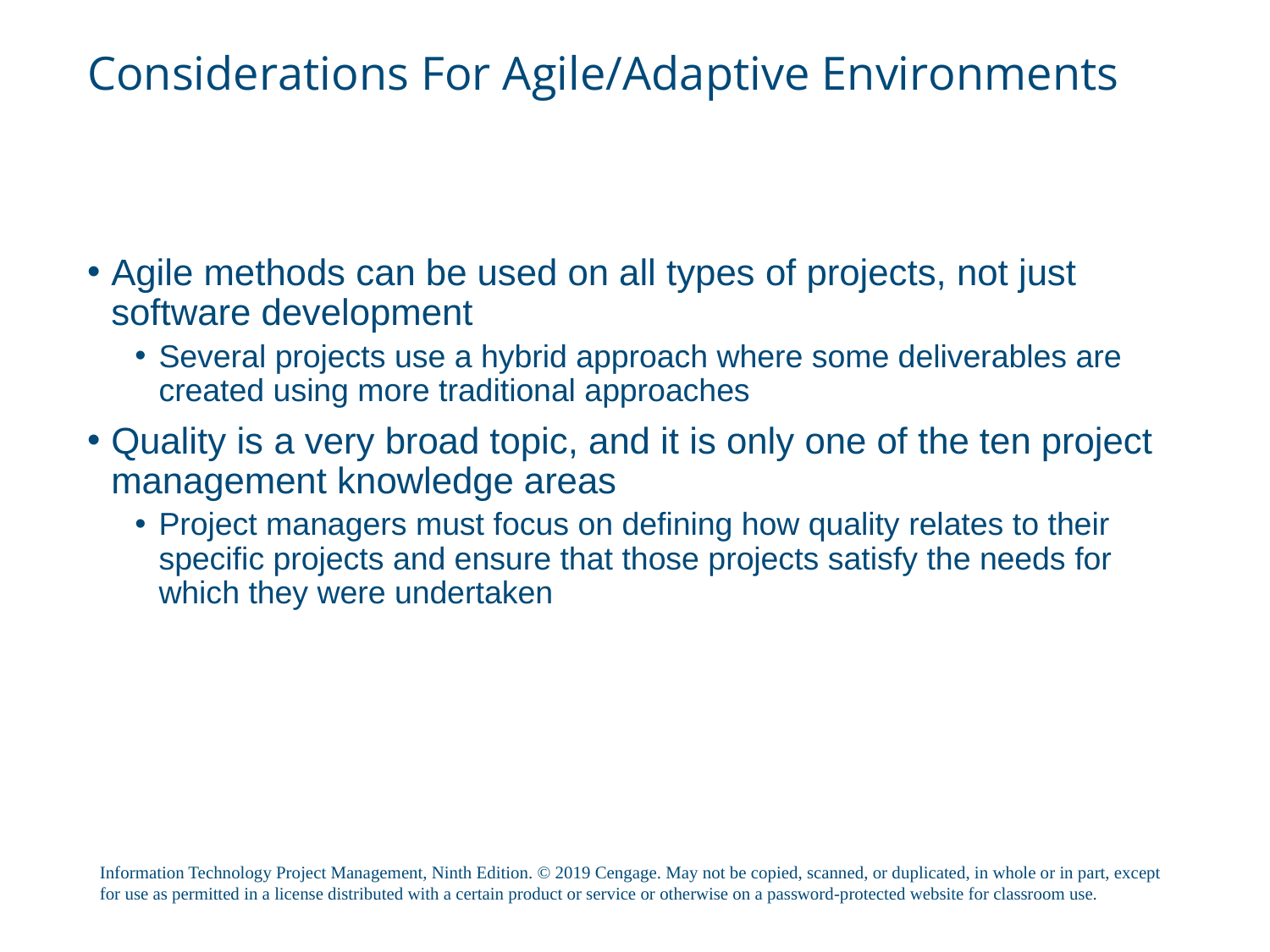

# Considerations For Agile/Adaptive Environments
Agile methods can be used on all types of projects, not just software development
Several projects use a hybrid approach where some deliverables are created using more traditional approaches
Quality is a very broad topic, and it is only one of the ten project management knowledge areas
Project managers must focus on defining how quality relates to their specific projects and ensure that those projects satisfy the needs for which they were undertaken
Information Technology Project Management, Ninth Edition. © 2019 Cengage. May not be copied, scanned, or duplicated, in whole or in part, except for use as permitted in a license distributed with a certain product or service or otherwise on a password-protected website for classroom use.